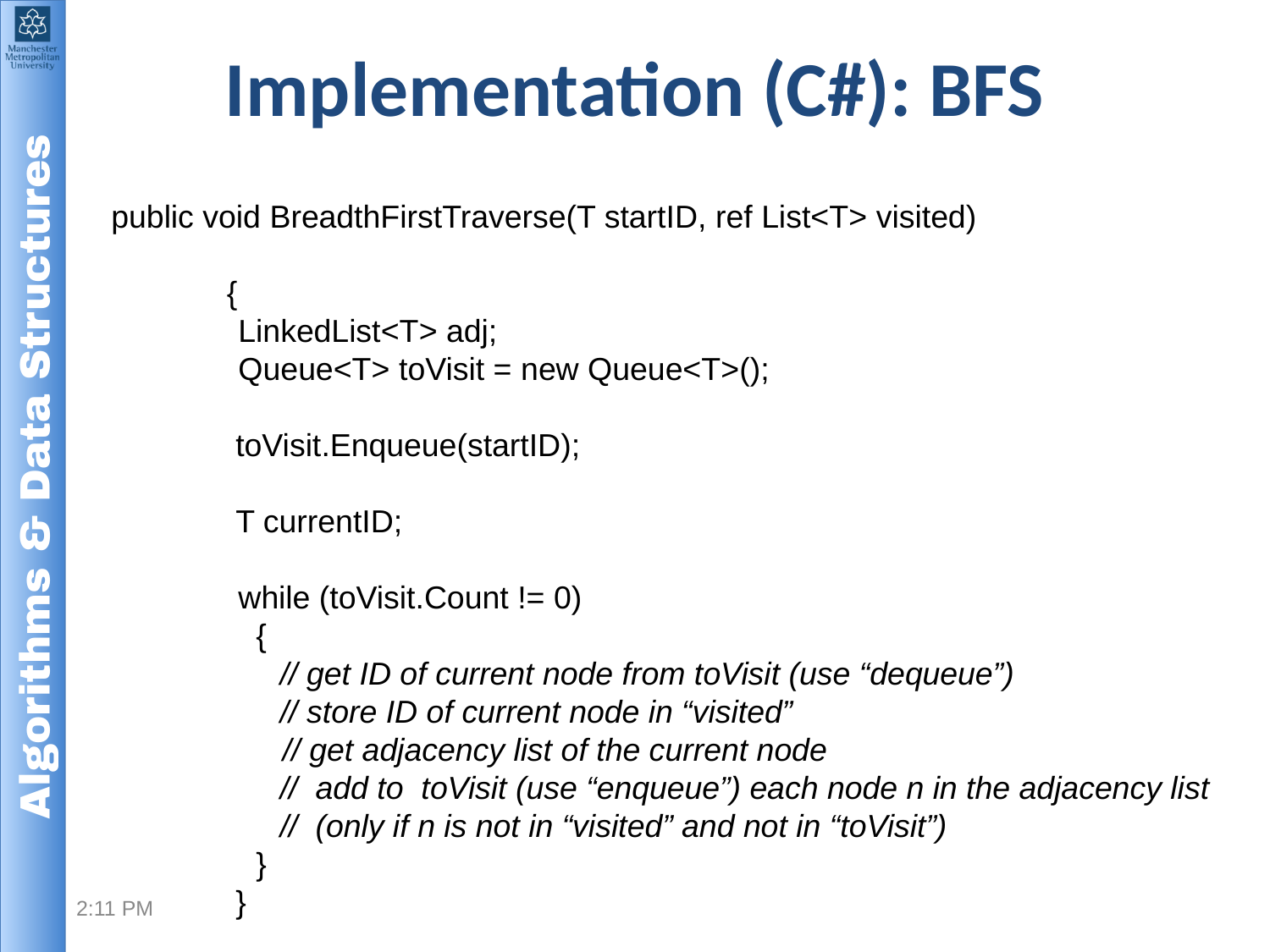

# Implementation (C#): BFS

 public void BreadthFirstTraverse(T startID, ref List<T> visited)

              {
            	 LinkedList<T> adj;
            	 Queue<T> toVisit = new Queue<T>();

               toVisit.Enqueue(startID);

               T currentID;

            	 while (toVisit.Count != 0)
            	   {
                    // get ID of current node from toVisit (use “dequeue”)
                    // store ID of current node in “visited”
	      // get adjacency list of the current node
                    //  add to  toVisit (use “enqueue”) each node n in the adjacency list
                    //  (only if n is not in “visited” and not in “toVisit”)
	   }
               }

2:11 PM